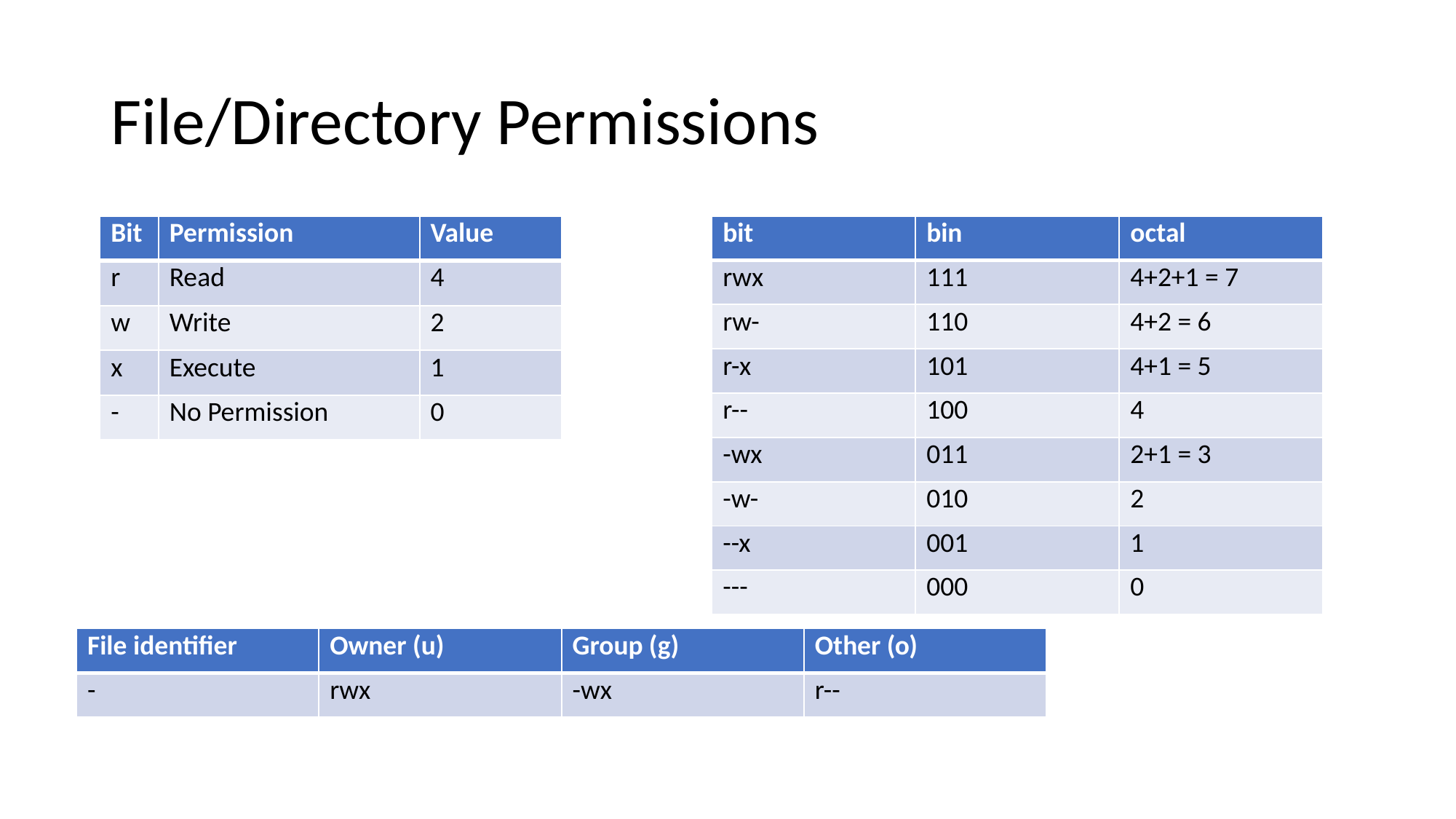

# File/Directory Permissions
| Bit | Permission | Value |
| --- | --- | --- |
| r | Read | 4 |
| w | Write | 2 |
| x | Execute | 1 |
| - | No Permission | 0 |
| bit | bin | octal |
| --- | --- | --- |
| rwx | 111 | 4+2+1 = 7 |
| rw- | 110 | 4+2 = 6 |
| r-x | 101 | 4+1 = 5 |
| r-- | 100 | 4 |
| -wx | 011 | 2+1 = 3 |
| -w- | 010 | 2 |
| --x | 001 | 1 |
| --- | 000 | 0 |
| File identifier | Owner (u) | Group (g) | Other (o) |
| --- | --- | --- | --- |
| - | rwx | -wx | r-- |